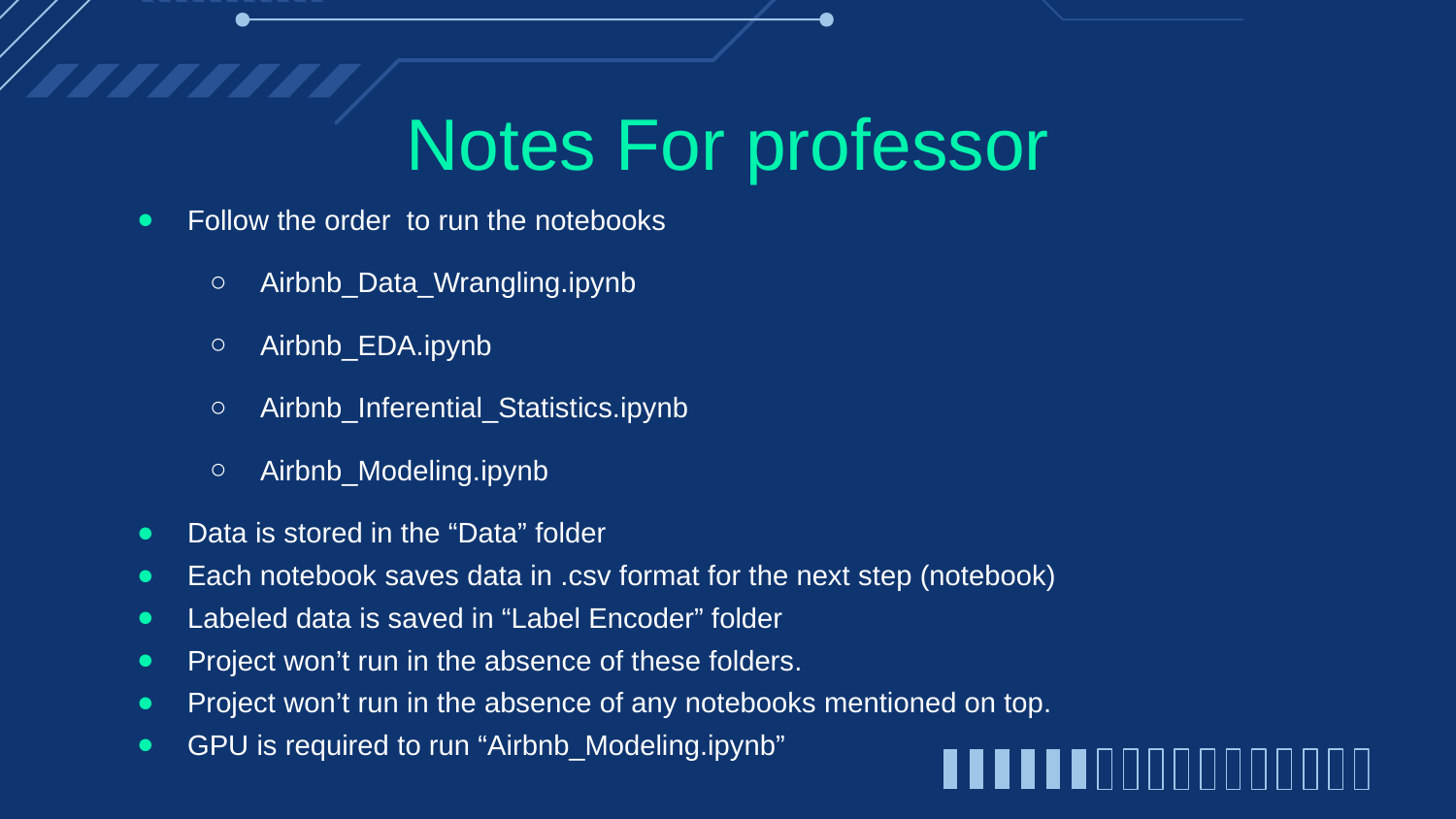

# Notes For professor
Follow the order  to run the notebooks
Airbnb_Data_Wrangling.ipynb
Airbnb_EDA.ipynb
Airbnb_Inferential_Statistics.ipynb
Airbnb_Modeling.ipynb
Data is stored in the “Data” folder
Each notebook saves data in .csv format for the next step (notebook)
Labeled data is saved in “Label Encoder” folder
Project won’t run in the absence of these folders.
Project won’t run in the absence of any notebooks mentioned on top.
GPU is required to run “Airbnb_Modeling.ipynb”